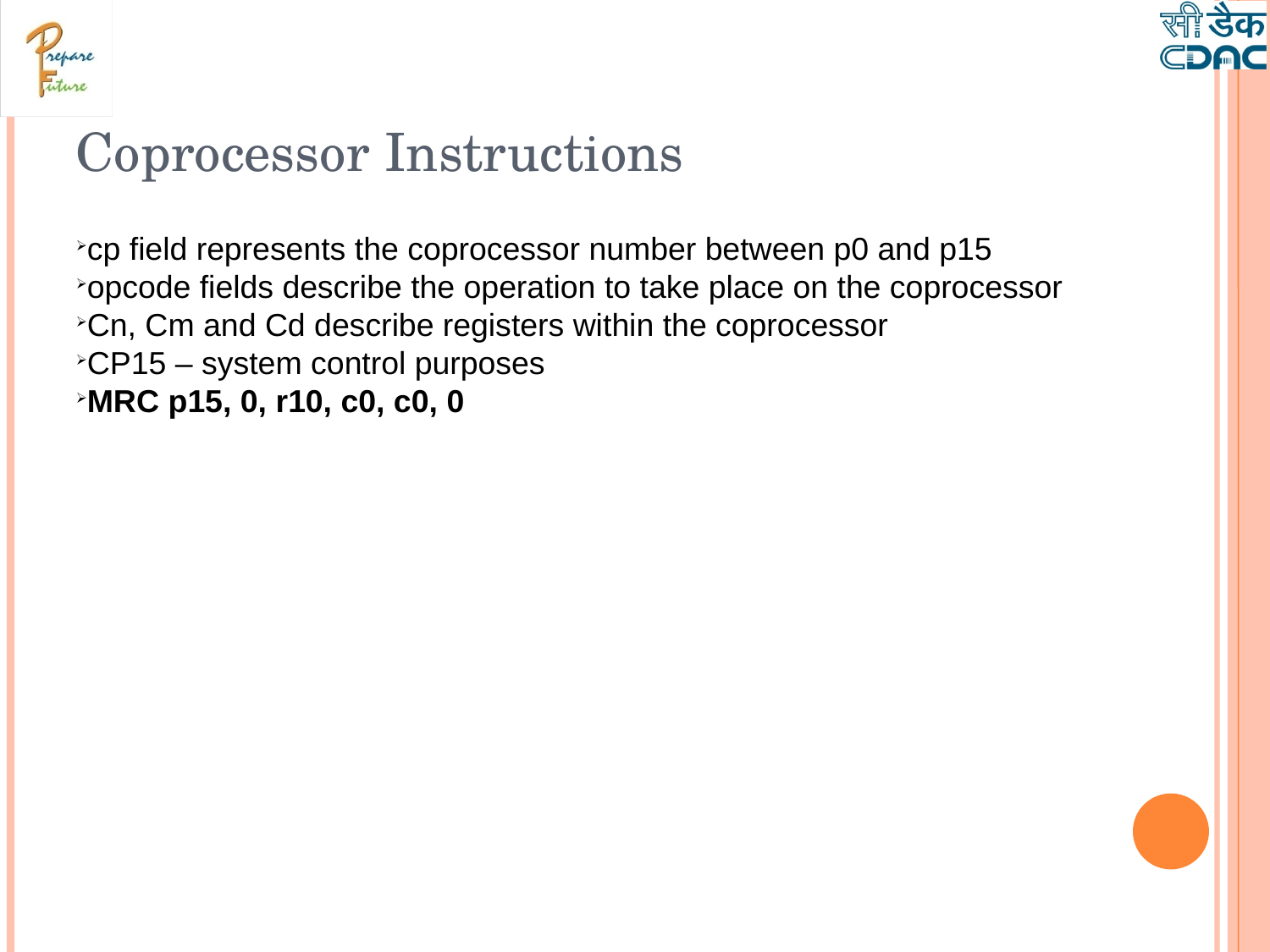

Coprocessor Instructions
cp field represents the coprocessor number between p0 and p15
opcode fields describe the operation to take place on the coprocessor
Cn, Cm and Cd describe registers within the coprocessor
CP15 – system control purposes
MRC p15, 0, r10, c0, c0, 0